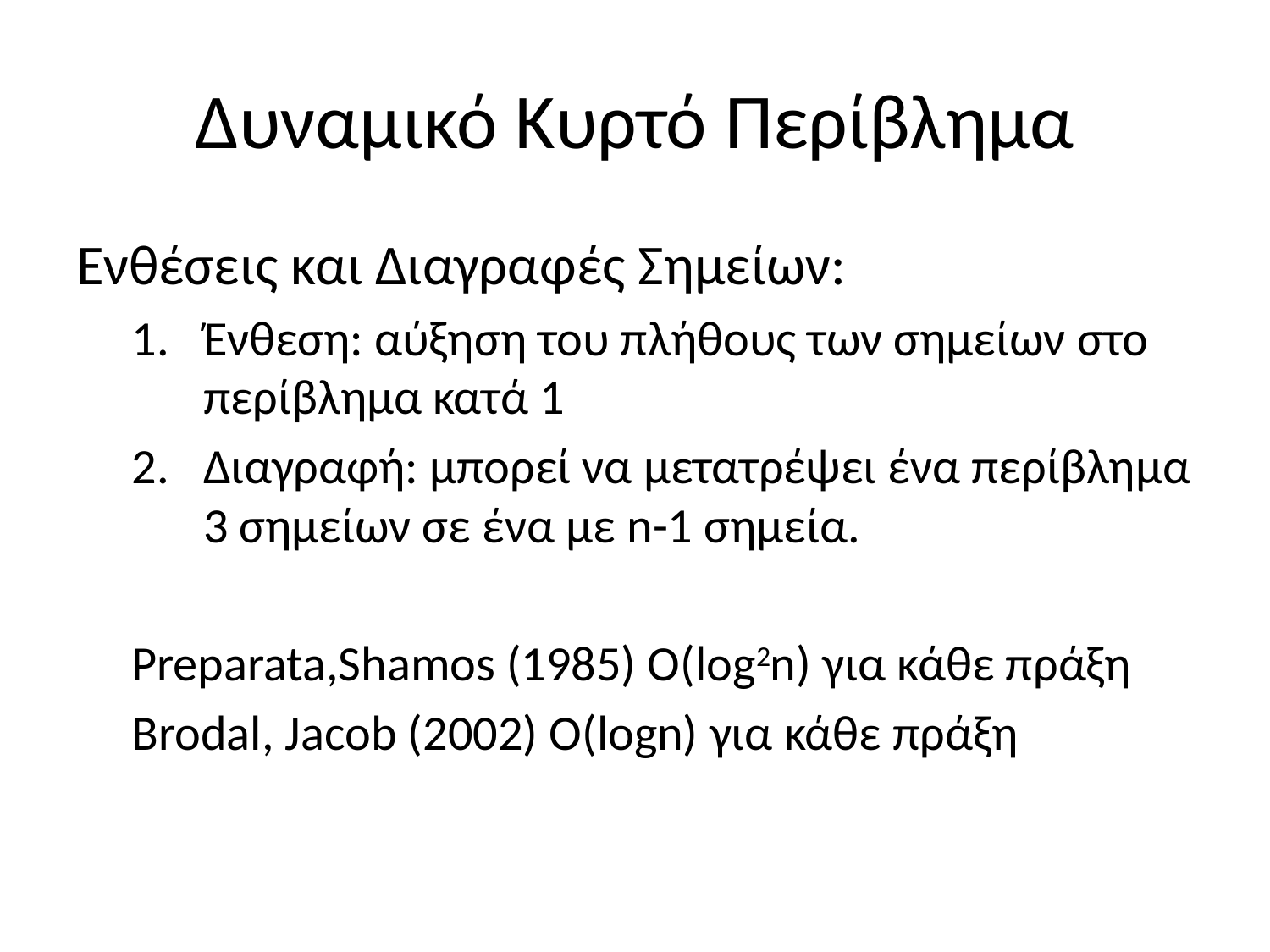

# Δυναμικό Κυρτό Περίβλημα
Ενθέσεις και Διαγραφές Σημείων:
Ένθεση: αύξηση του πλήθους των σημείων στο περίβλημα κατά 1
Διαγραφή: μπορεί να μετατρέψει ένα περίβλημα 3 σημείων σε ένα με n-1 σημεία.

Preparata,Shamos (1985) O(log2n) για κάθε πράξη
Brodal, Jacob (2002) Ο(logn) για κάθε πράξη